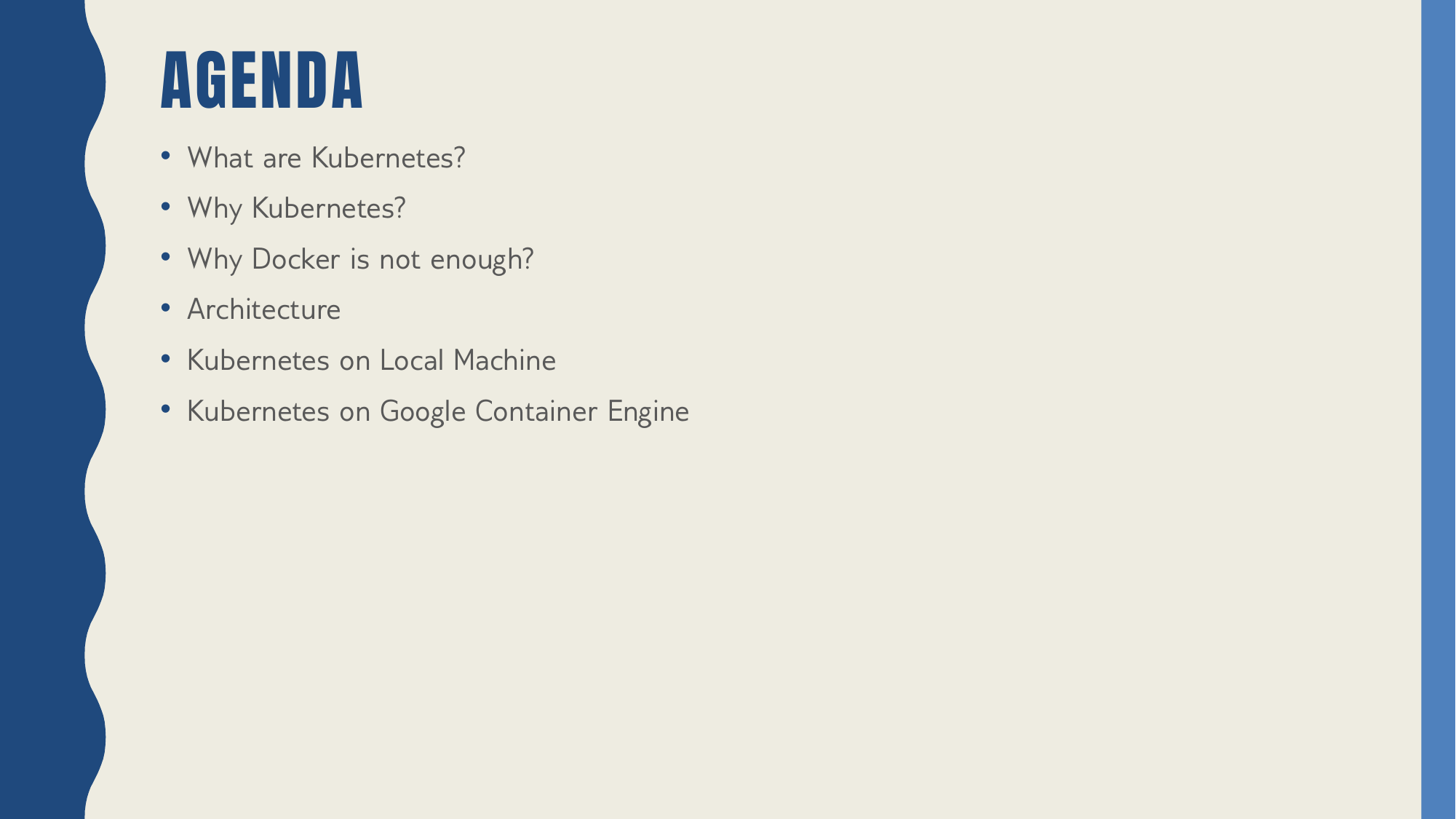

# Agenda
What are Kubernetes?
Why Kubernetes?
Why Docker is not enough?
Architecture
Kubernetes on Local Machine
Kubernetes on Google Container Engine